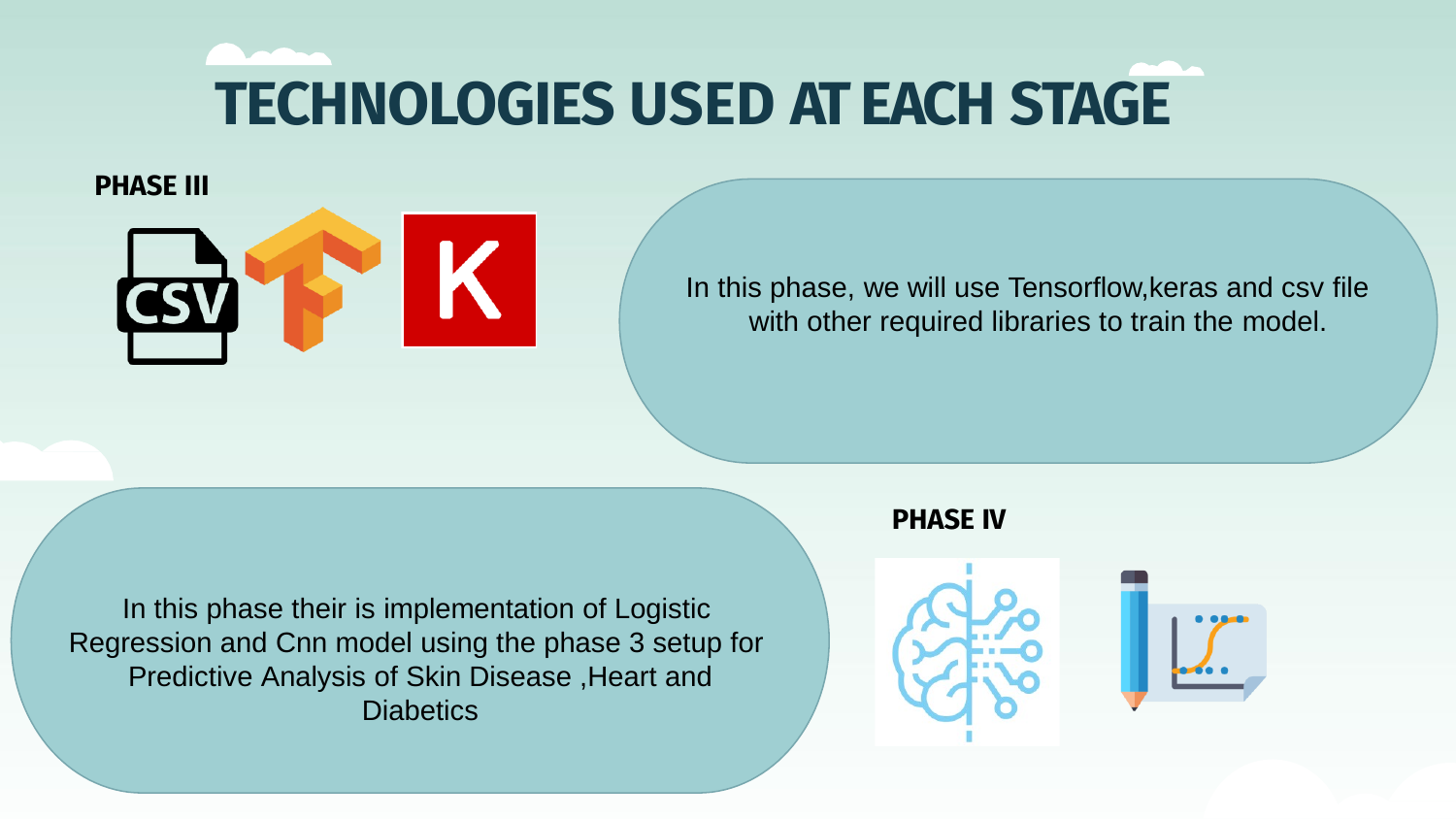

# TECHNOLOGIES USED AT EACH STAGE
PHASE III

In this phase, we will use Tensorflow,keras and csv file  with other required libraries to train the model.

PHASE IV

In this phase their is implementation of Logistic  Regression and Cnn model using the phase 3 setup for  Predictive Analysis of Skin Disease ,Heart and Diabetics